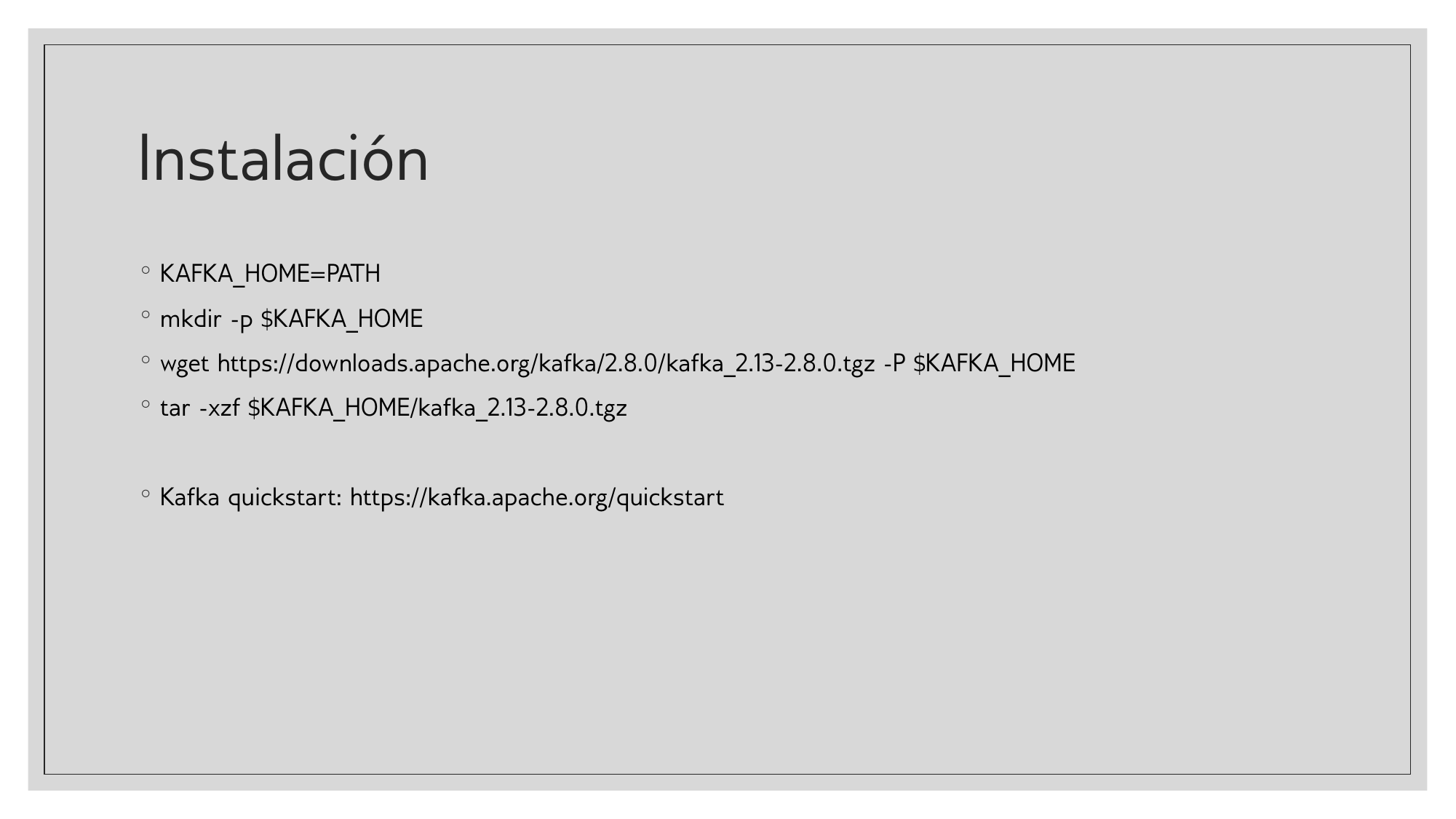

# Instalación
KAFKA_HOME=PATH
mkdir -p $KAFKA_HOME
wget https://downloads.apache.org/kafka/2.8.0/kafka_2.13-2.8.0.tgz -P $KAFKA_HOME
tar -xzf $KAFKA_HOME/kafka_2.13-2.8.0.tgz

Kafka quickstart: https://kafka.apache.org/quickstart